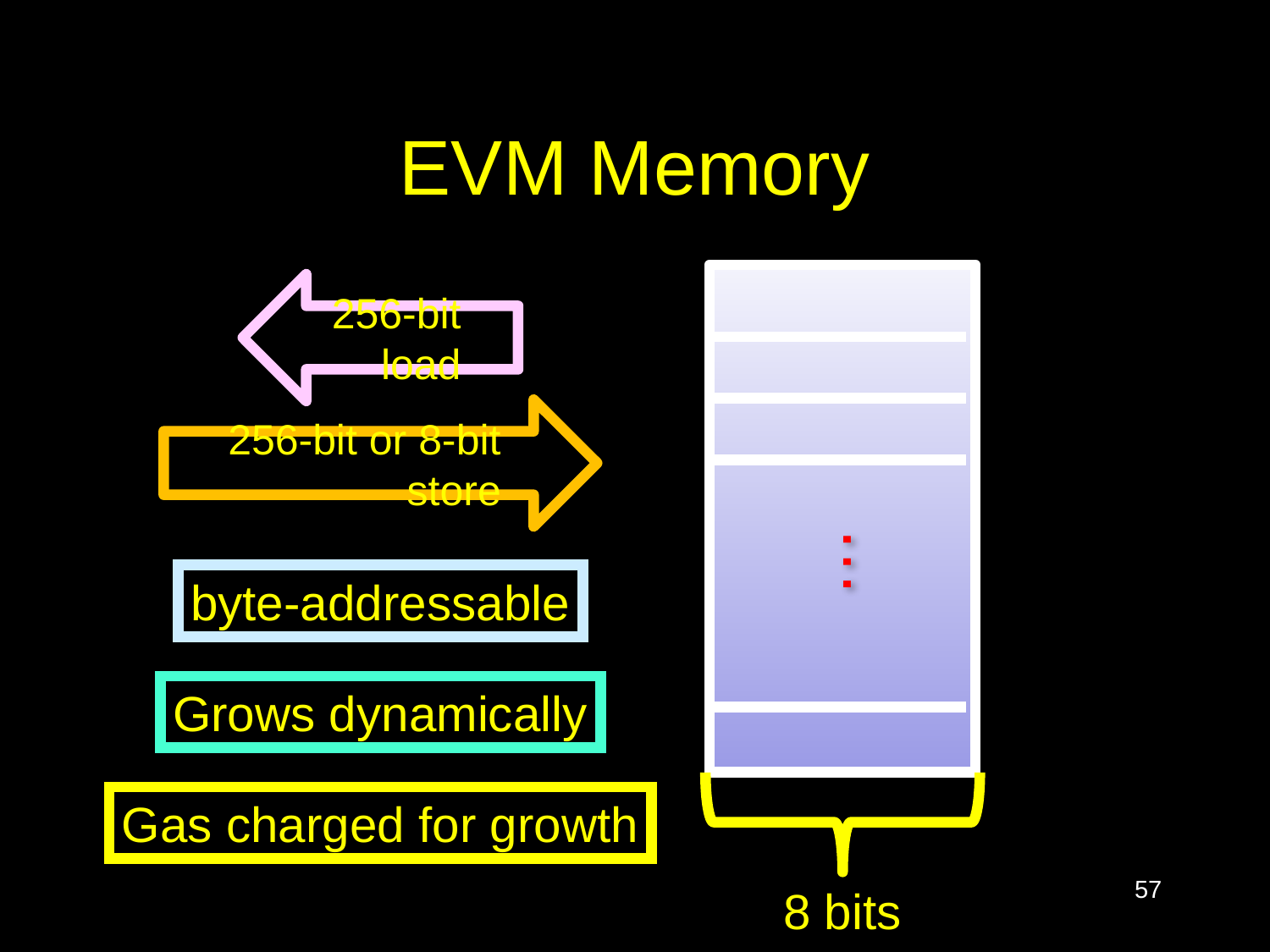

# EVM Memory

256-bit load
256-bit or 8-bit store
…
byte-addressable
Grows dynamically

Gas charged for growth
57
8 bits